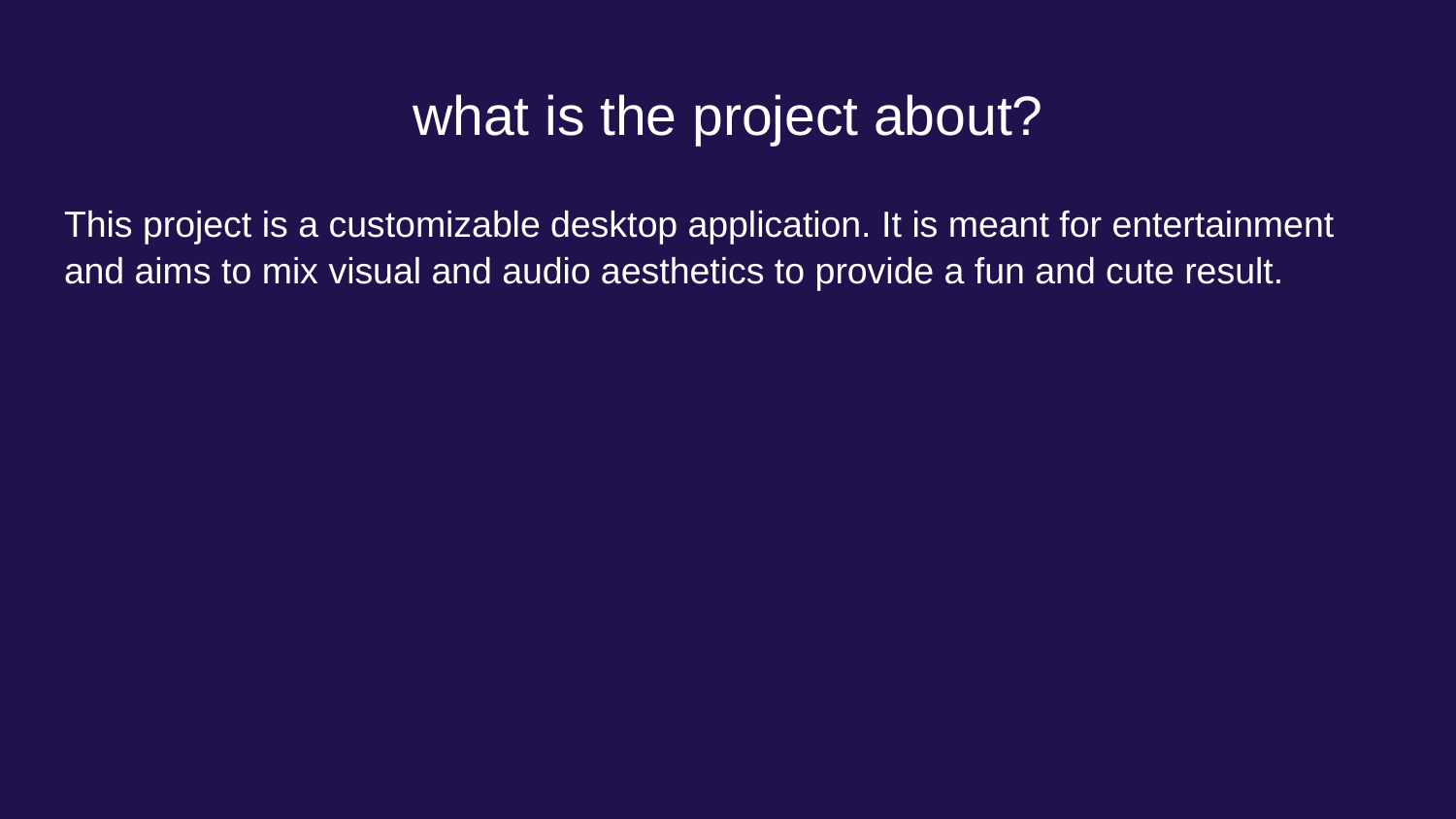

# what is the project about?
This project is a customizable desktop application. It is meant for entertainment and aims to mix visual and audio aesthetics to provide a fun and cute result.